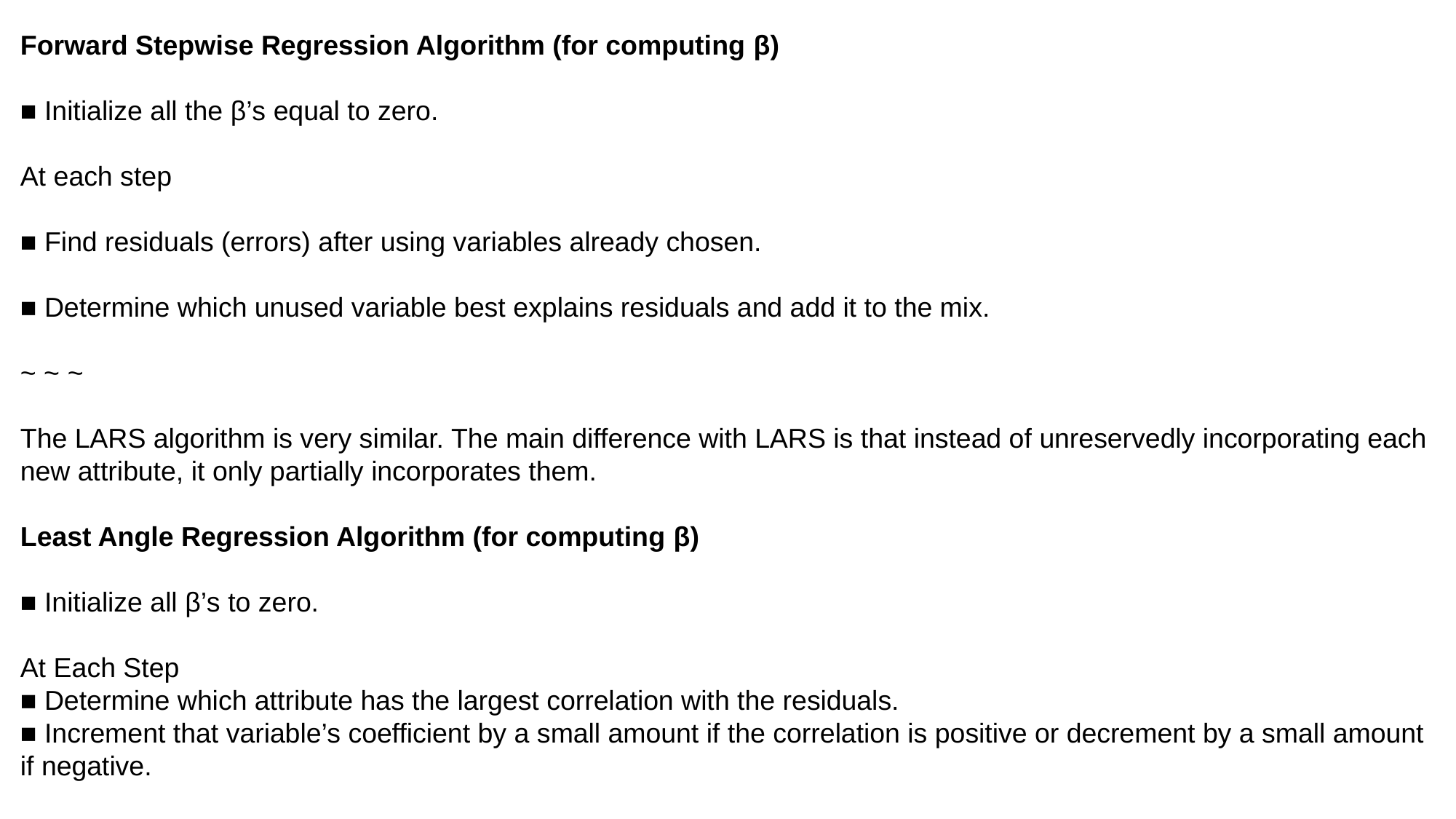

Forward Stepwise Regression Algorithm (for computing β)

■ Initialize all the β’s equal to zero.

At each step

■ Find residuals (errors) after using variables already chosen.

■ Determine which unused variable best explains residuals and add it to the mix.

~ ~ ~

The LARS algorithm is very similar. The main difference with LARS is that instead of unreservedly incorporating each new attribute, it only partially incorporates them.

Least Angle Regression Algorithm (for computing β)

■ Initialize all β’s to zero.

At Each Step
■ Determine which attribute has the largest correlation with the residuals.
■ Increment that variable’s coefficient by a small amount if the correlation is positive or decrement by a small amount if negative.